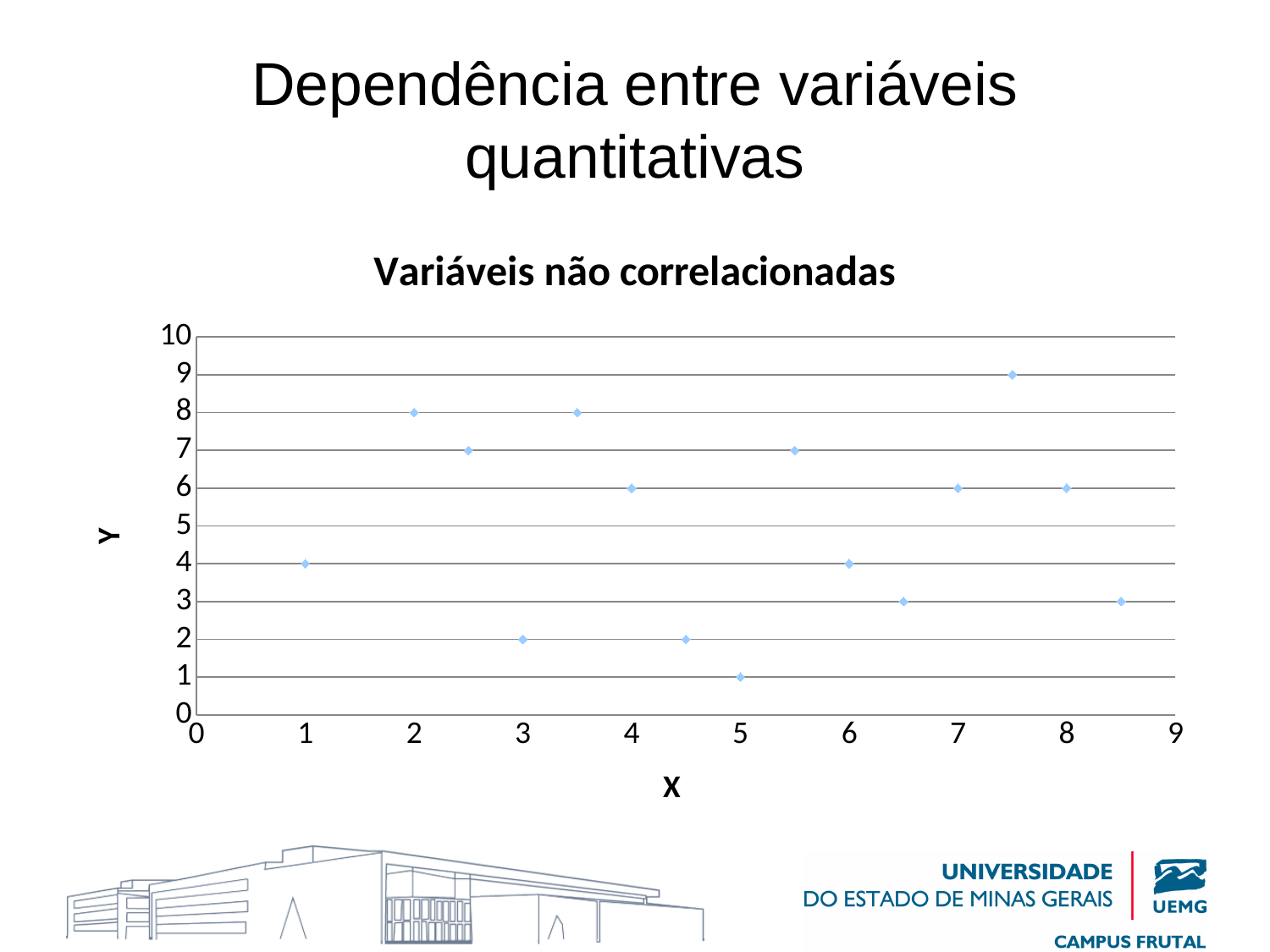

# Dependência entre variáveis quantitativas

### Chart: Variáveis não correlacionadas

| Category | Valores Y |
|---|---|